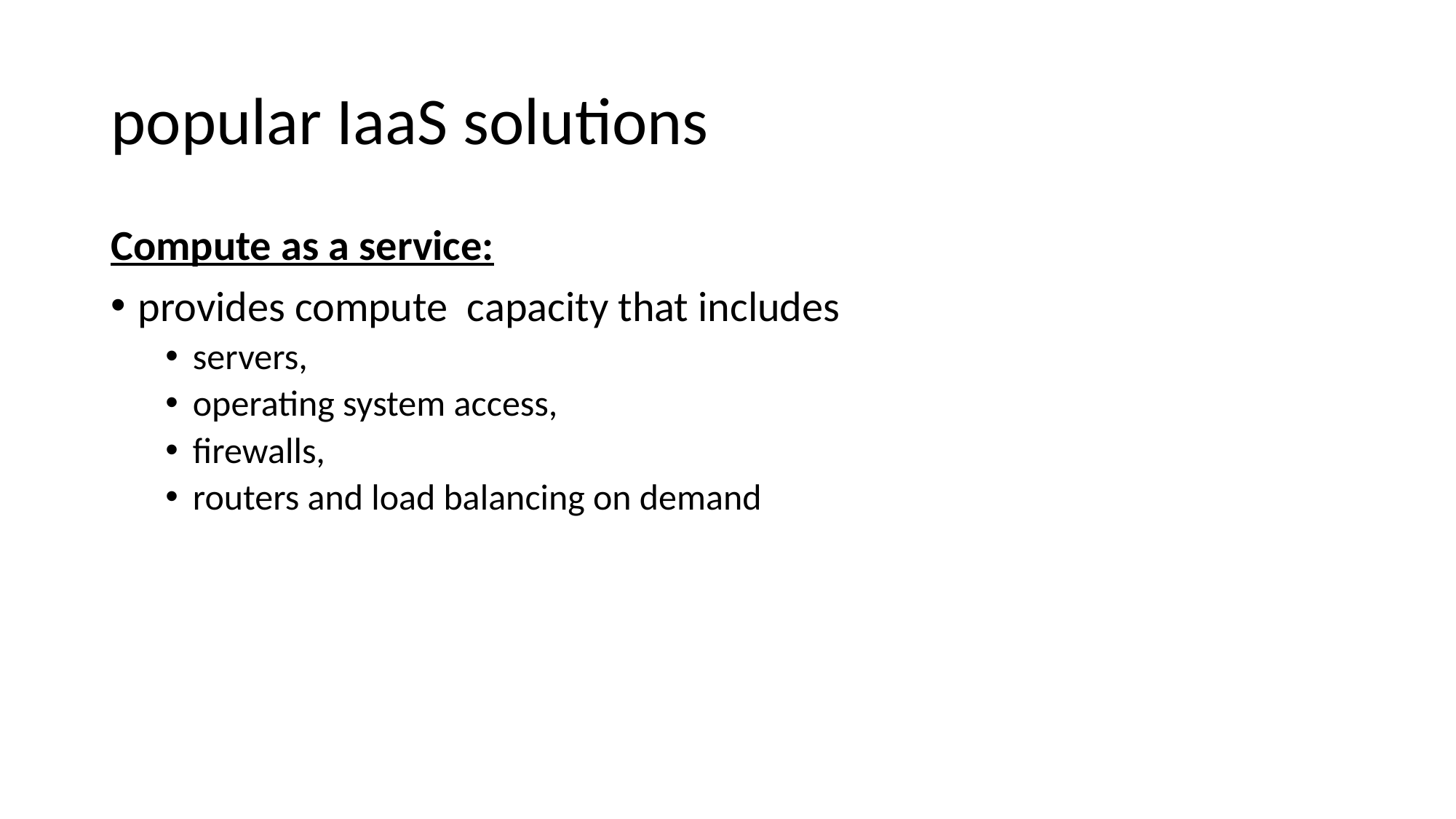

# popular IaaS solutions
Compute as a service:
provides compute  capacity that includes
servers,
operating system access,
firewalls,
routers and load balancing on demand